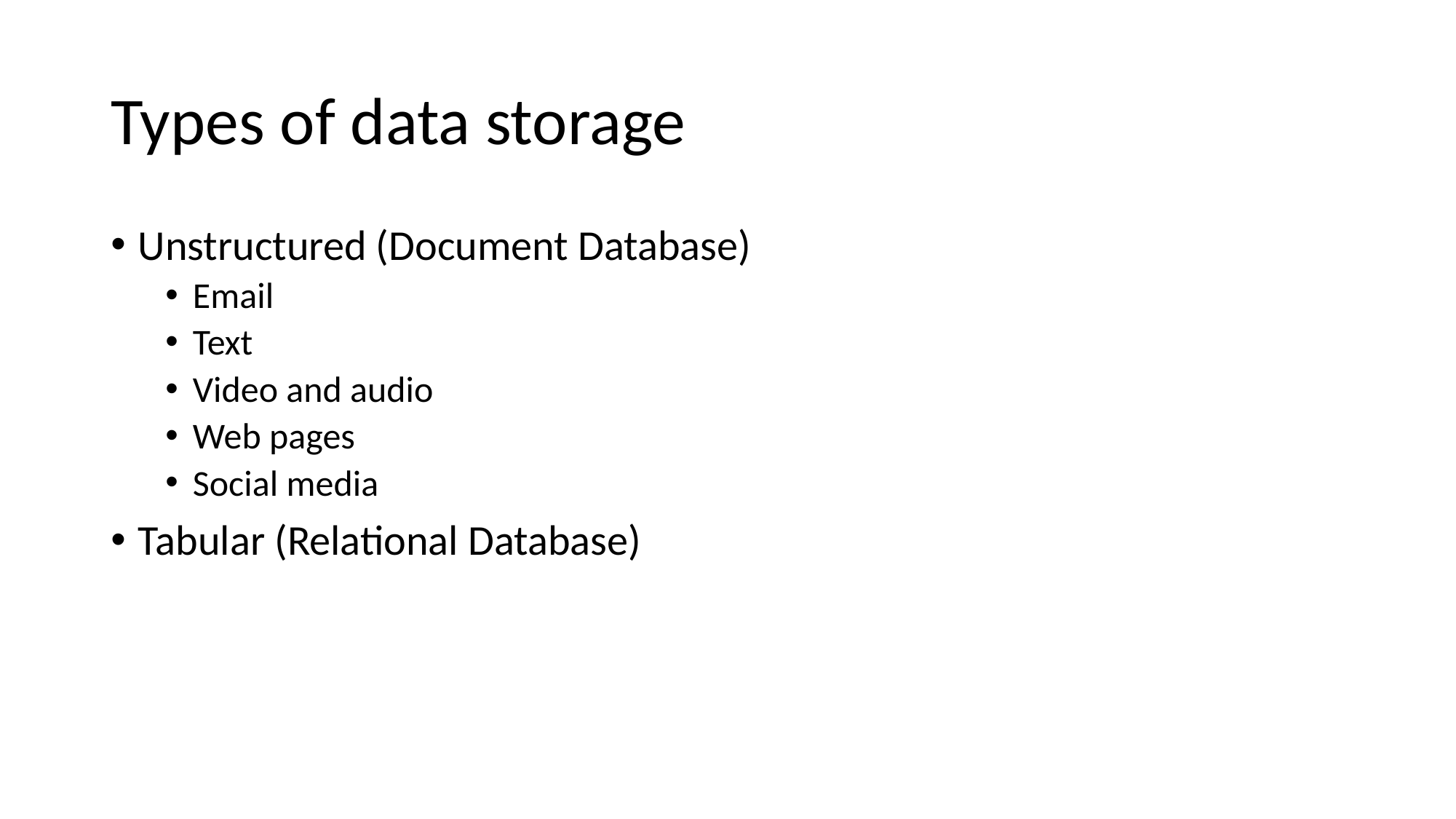

# Types of data storage
Unstructured (Document Database)
Email
Text
Video and audio
Web pages
Social media
Tabular (Relational Database)